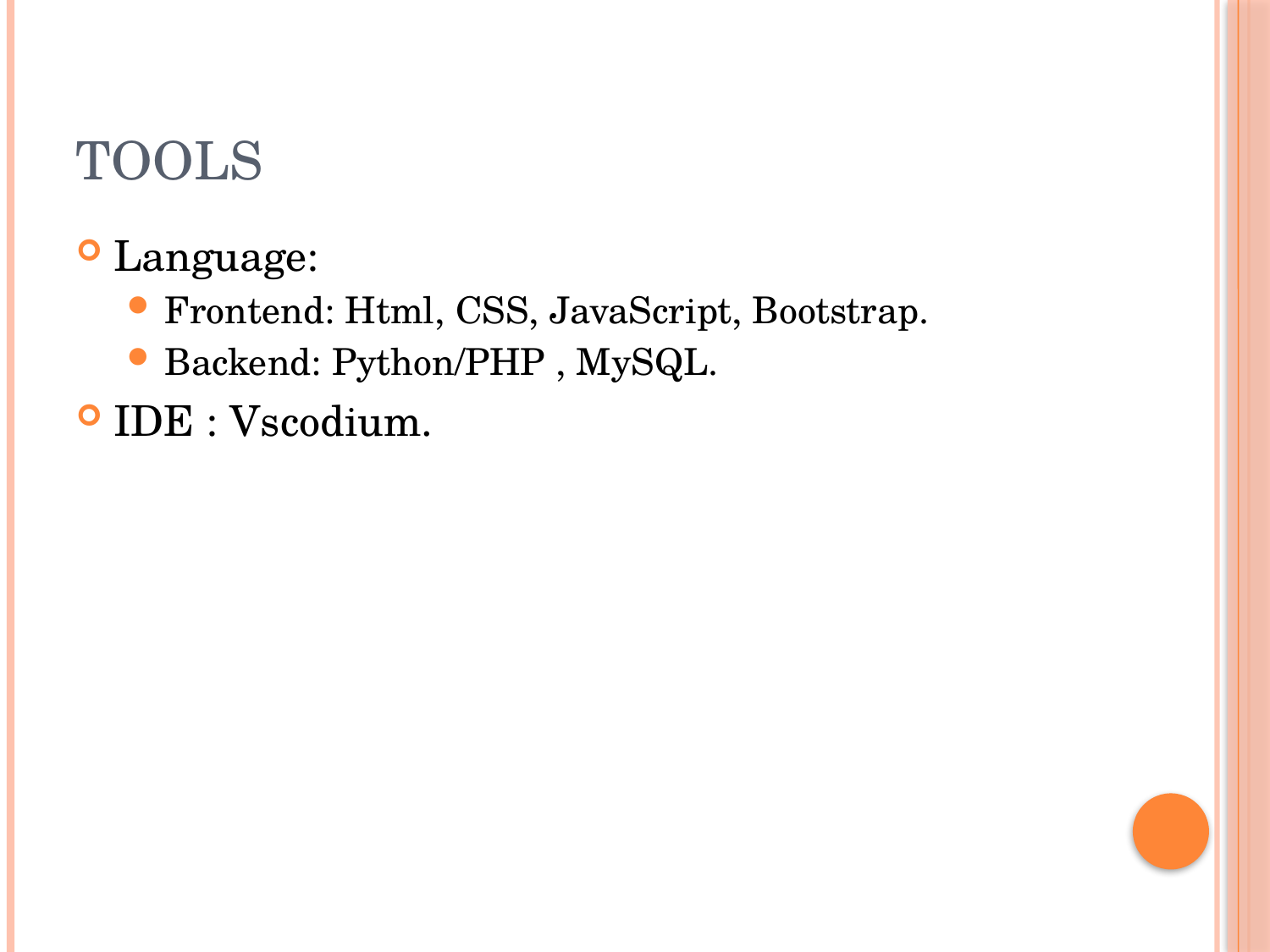

# Tools
Language:
Frontend: Html, CSS, JavaScript, Bootstrap.
Backend: Python/PHP , MySQL.
IDE : Vscodium.